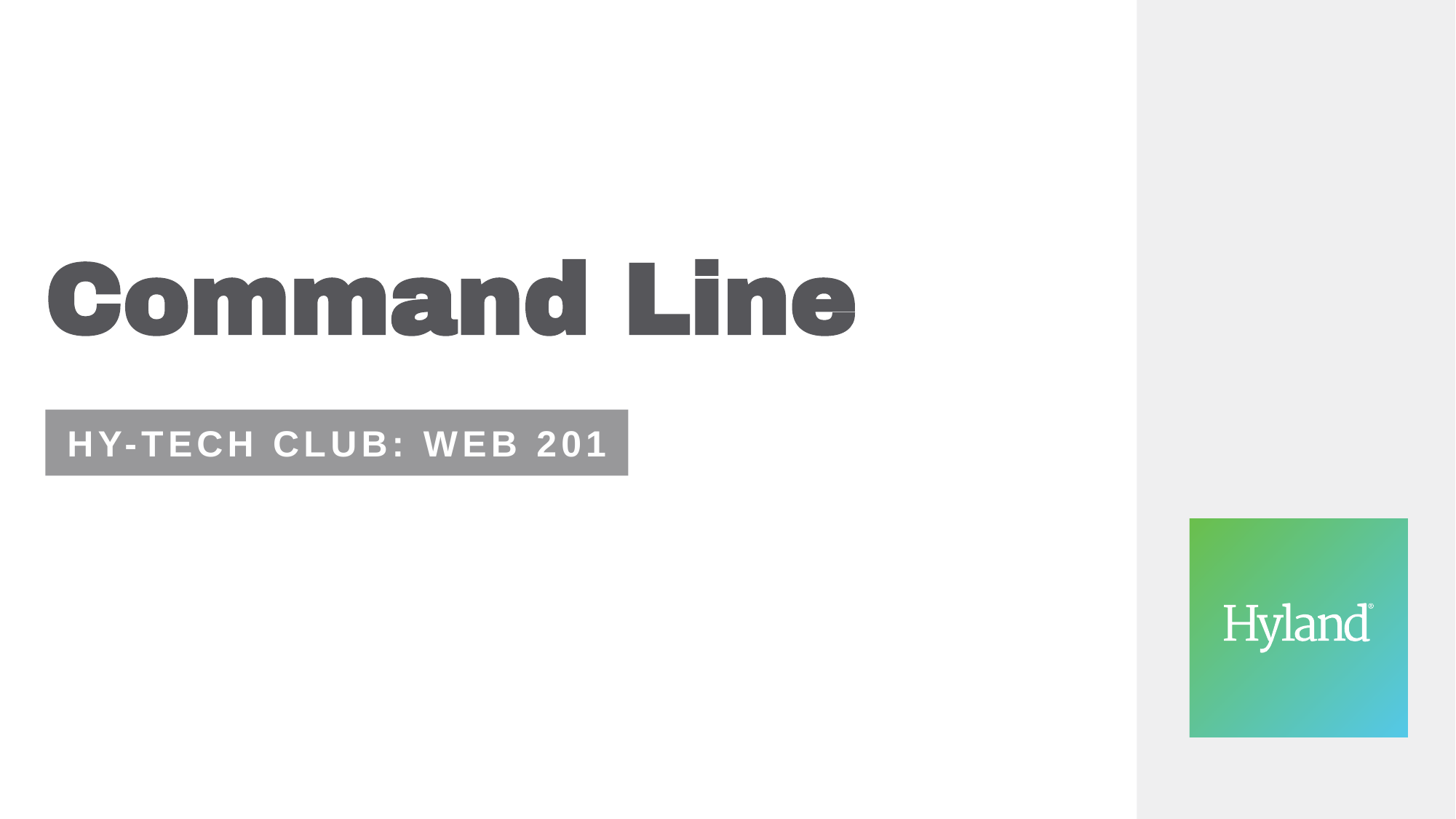

# Command Line
Hy-Tech Club: Web 201